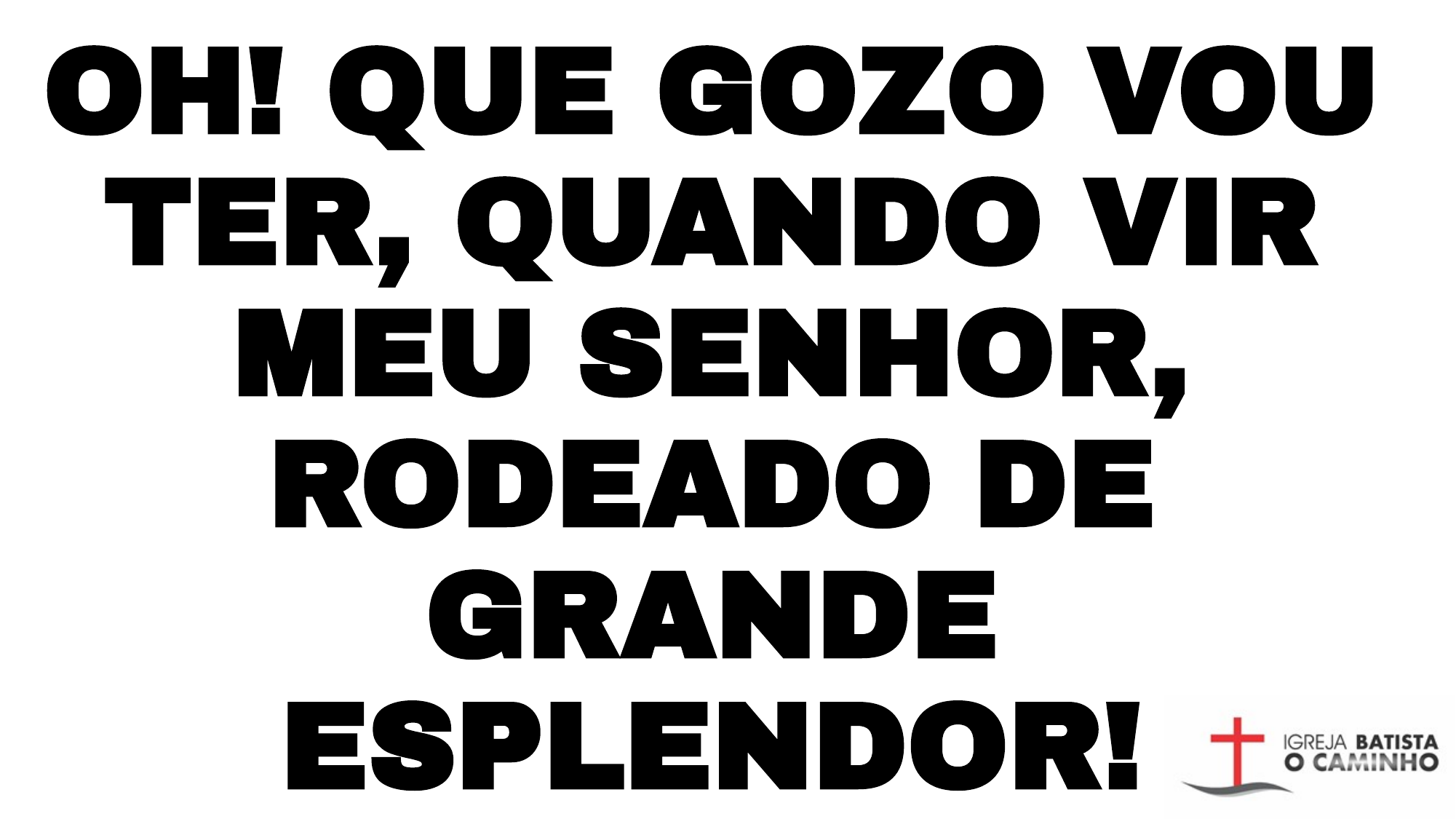

# OH! QUE GOZO VOU TER, QUANDO VIR MEU SENHOR, RODEADO DE GRANDE ESPLENDOR!